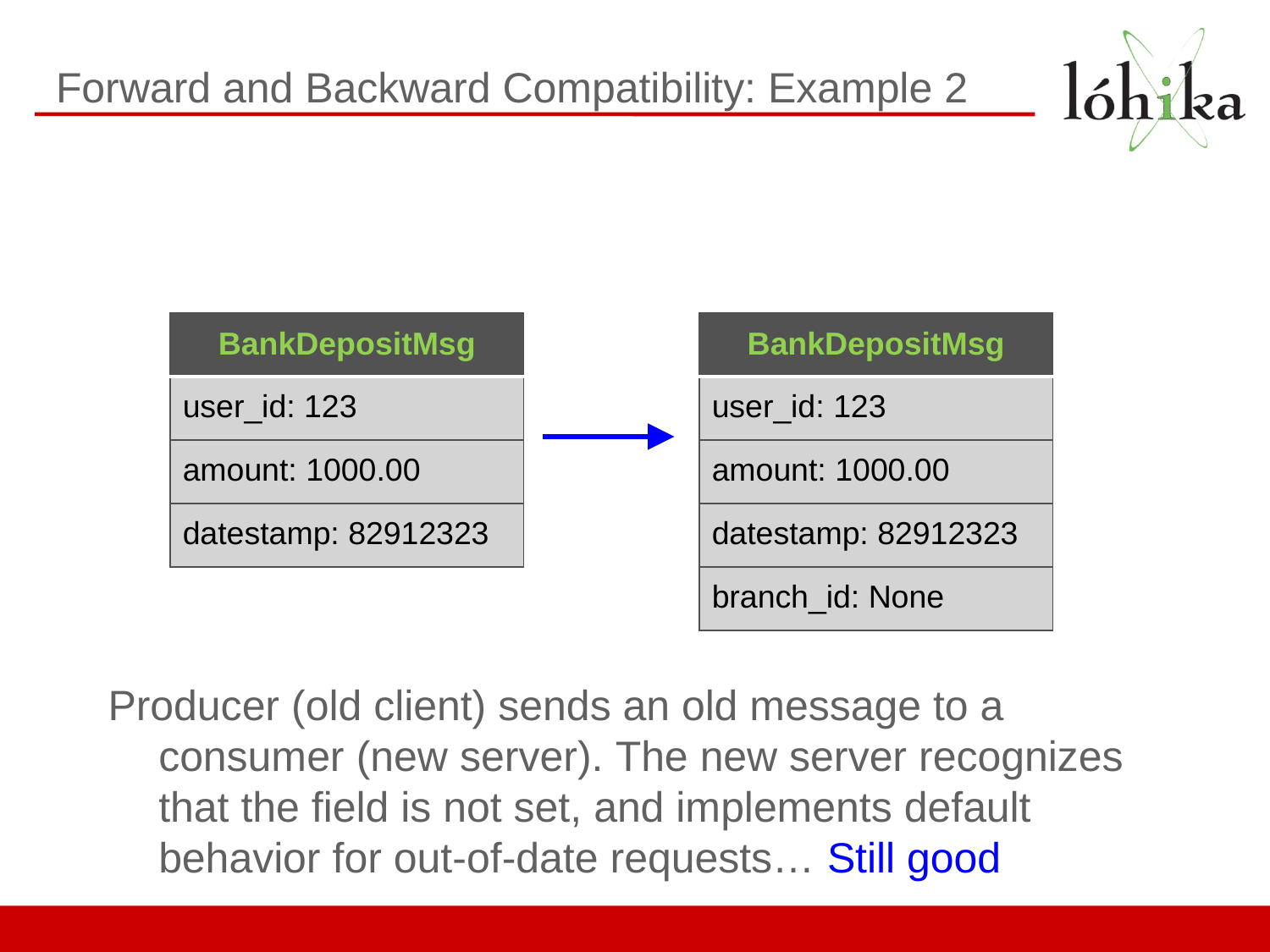

# Forward and Backward Compatibility: Example 2
| BankDepositMsg |
| --- |
| user\_id: 123 |
| amount: 1000.00 |
| datestamp: 82912323 |
| BankDepositMsg |
| --- |
| user\_id: 123 |
| amount: 1000.00 |
| datestamp: 82912323 |
| branch\_id: None |
Producer (old client) sends an old message to a consumer (new server). The new server recognizes that the ﬁeld is not set, and implements default behavior for out-of-date requests… Still good